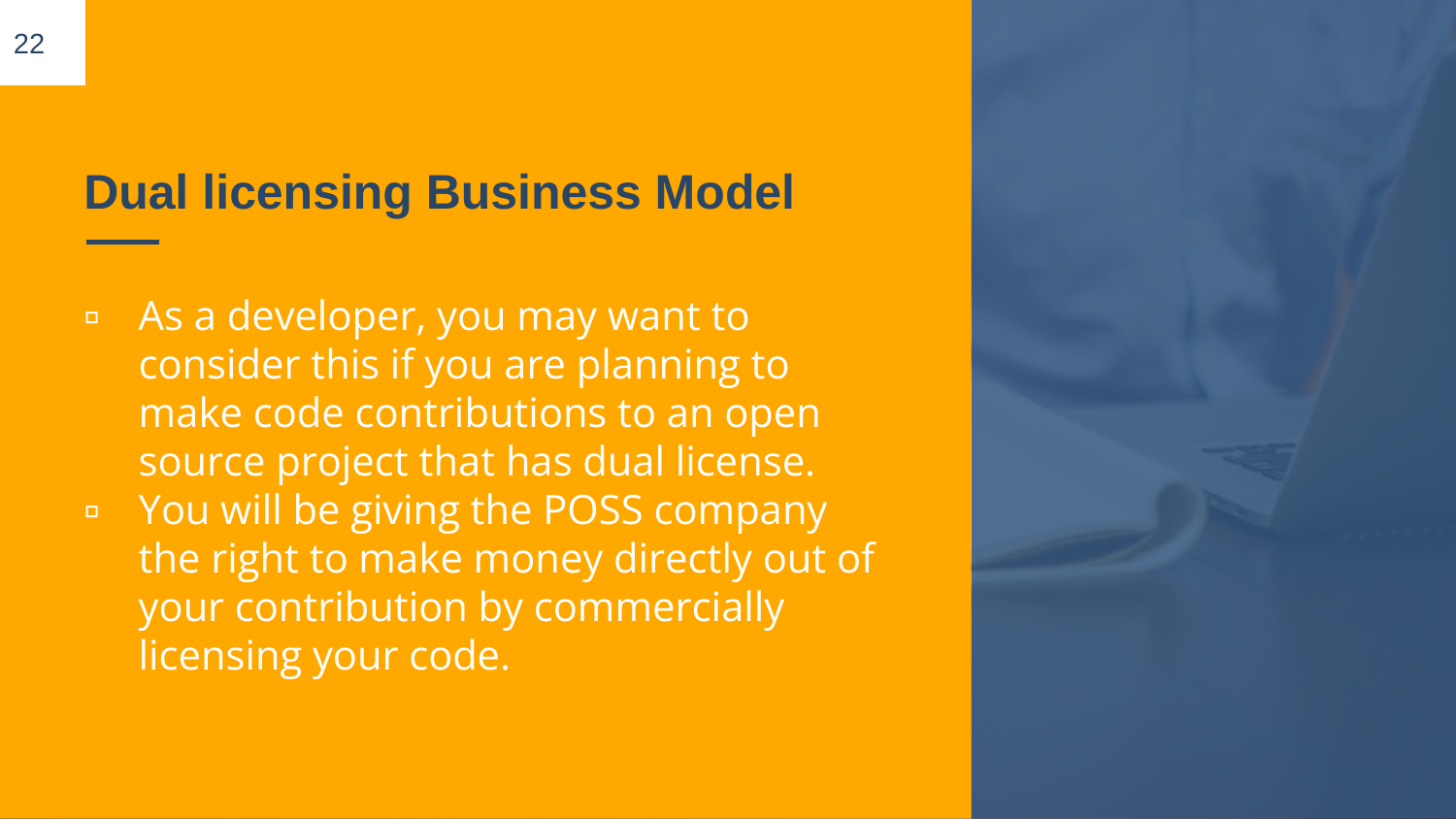

22
# Dual licensing Business Model
As a developer, you may want to consider this if you are planning to make code contributions to an open source project that has dual license.
You will be giving the POSS company the right to make money directly out of your contribution by commercially licensing your code.